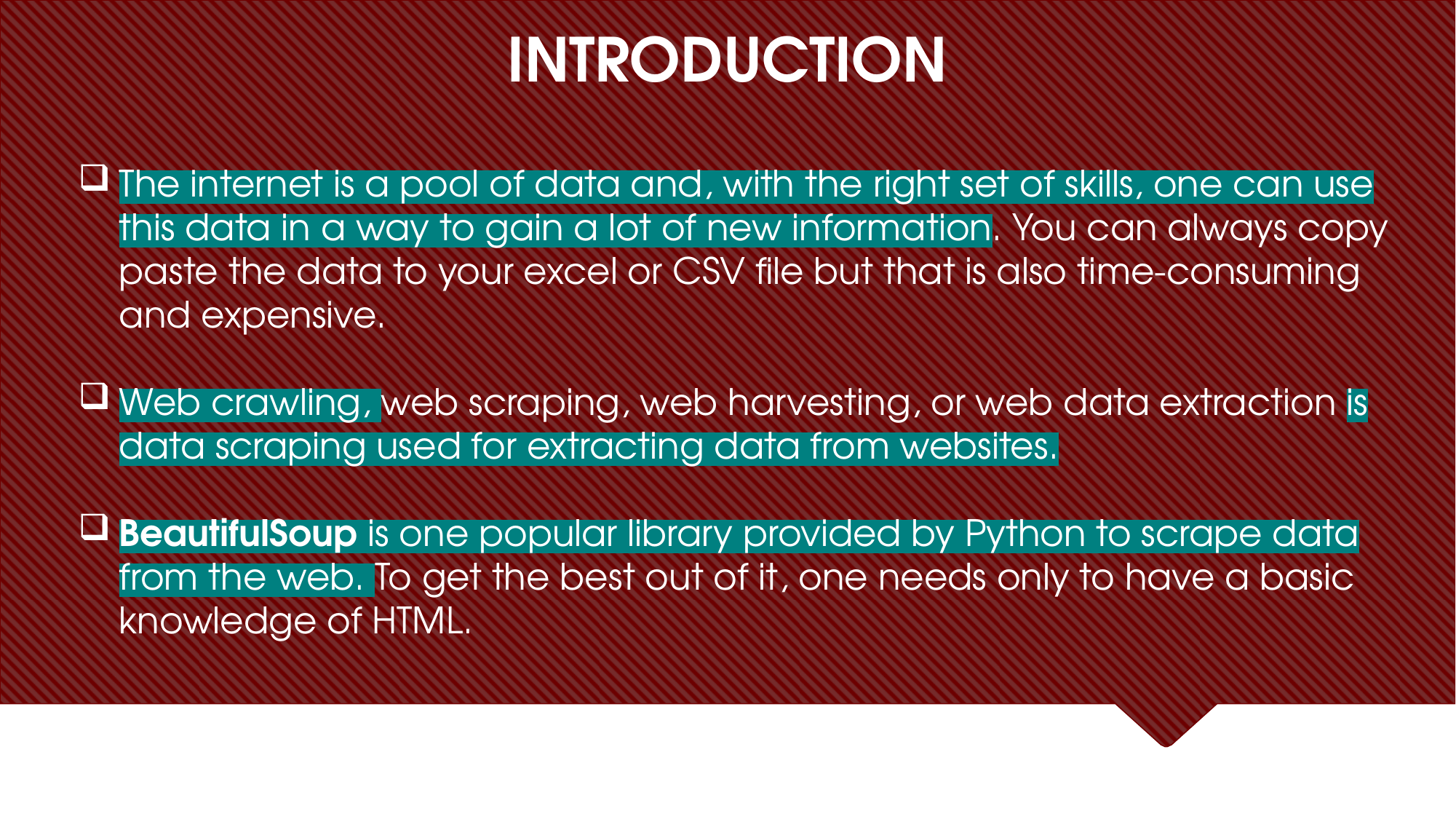

# INTRODUCTION
The internet is a pool of data and, with the right set of skills, one can use this data in a way to gain a lot of new information. You can always copy paste the data to your excel or CSV file but that is also time-consuming and expensive.

Web crawling, web scraping, web harvesting, or web data extraction is data scraping used for extracting data from websites.

BeautifulSoup is one popular library provided by Python to scrape data from the web. To get the best out of it, one needs only to have a basic knowledge of HTML.